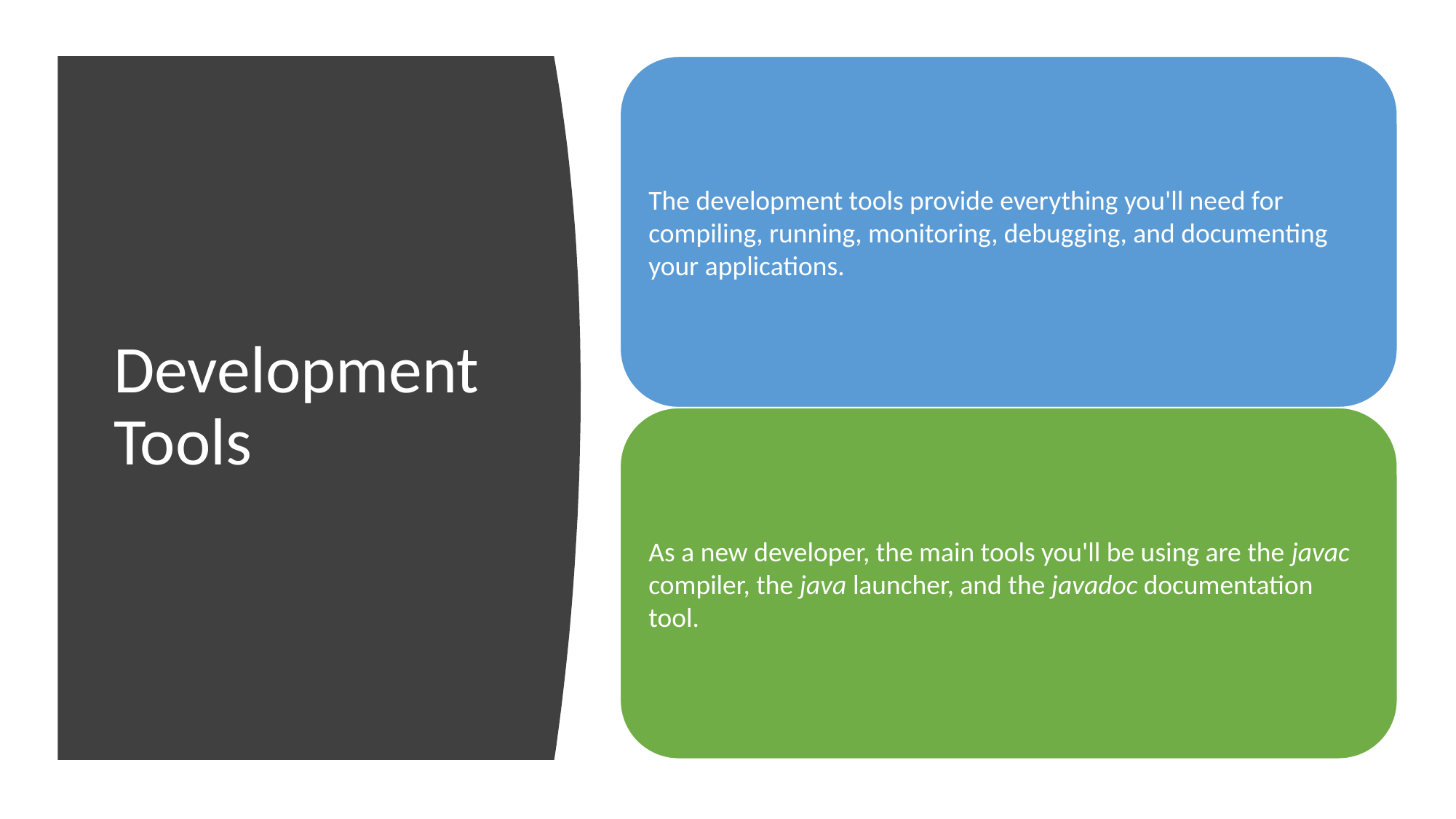

The development tools provide everything you'll need for compiling, running, monitoring, debugging, and documenting your applications.
As a new developer, the main tools you'll be using are the javac compiler, the java launcher, and the javadoc documentation tool.

# Development Tools